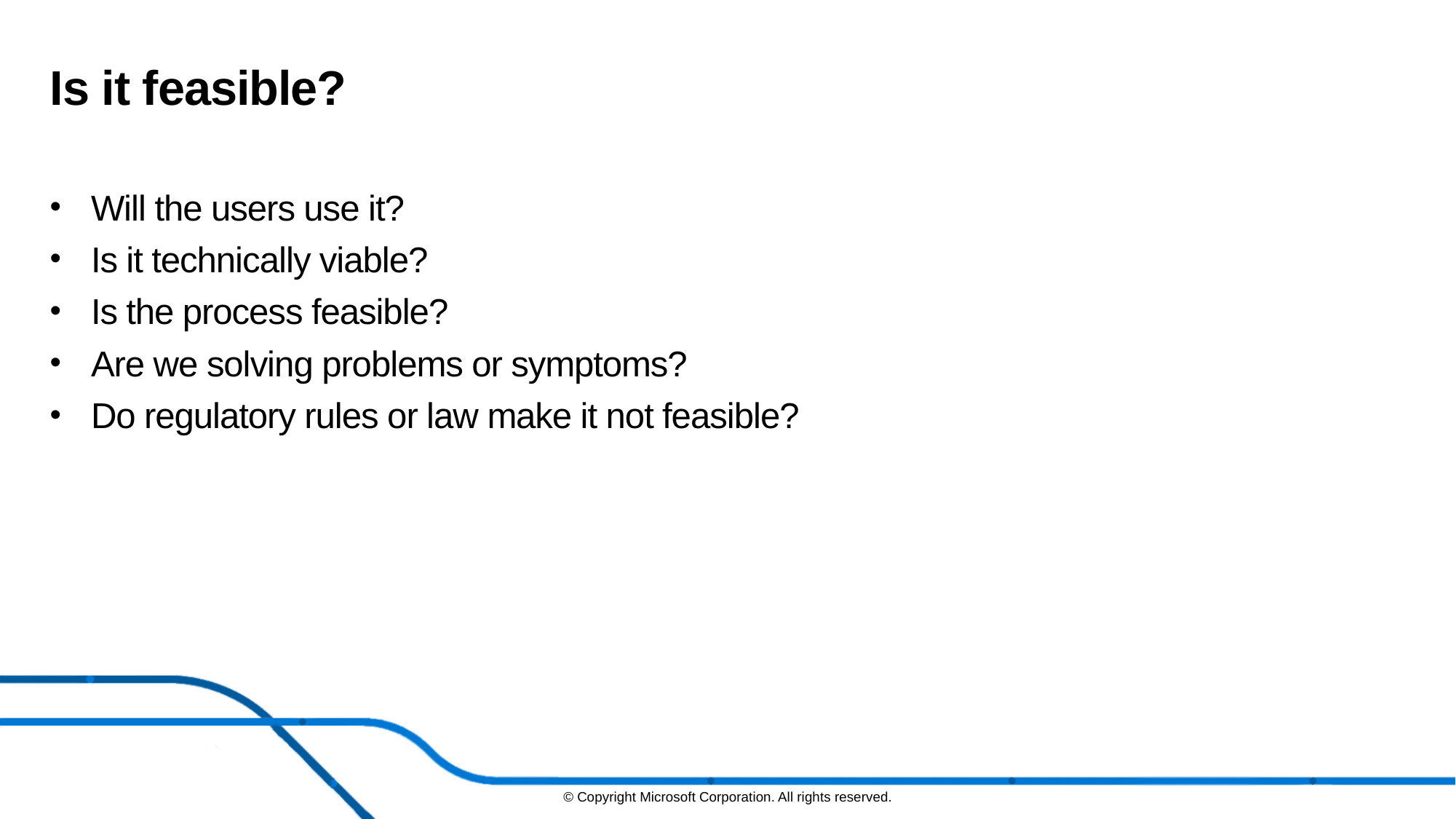

# Is it feasible?
Will the users use it?
Is it technically viable?
Is the process feasible?
Are we solving problems or symptoms?
Do regulatory rules or law make it not feasible?